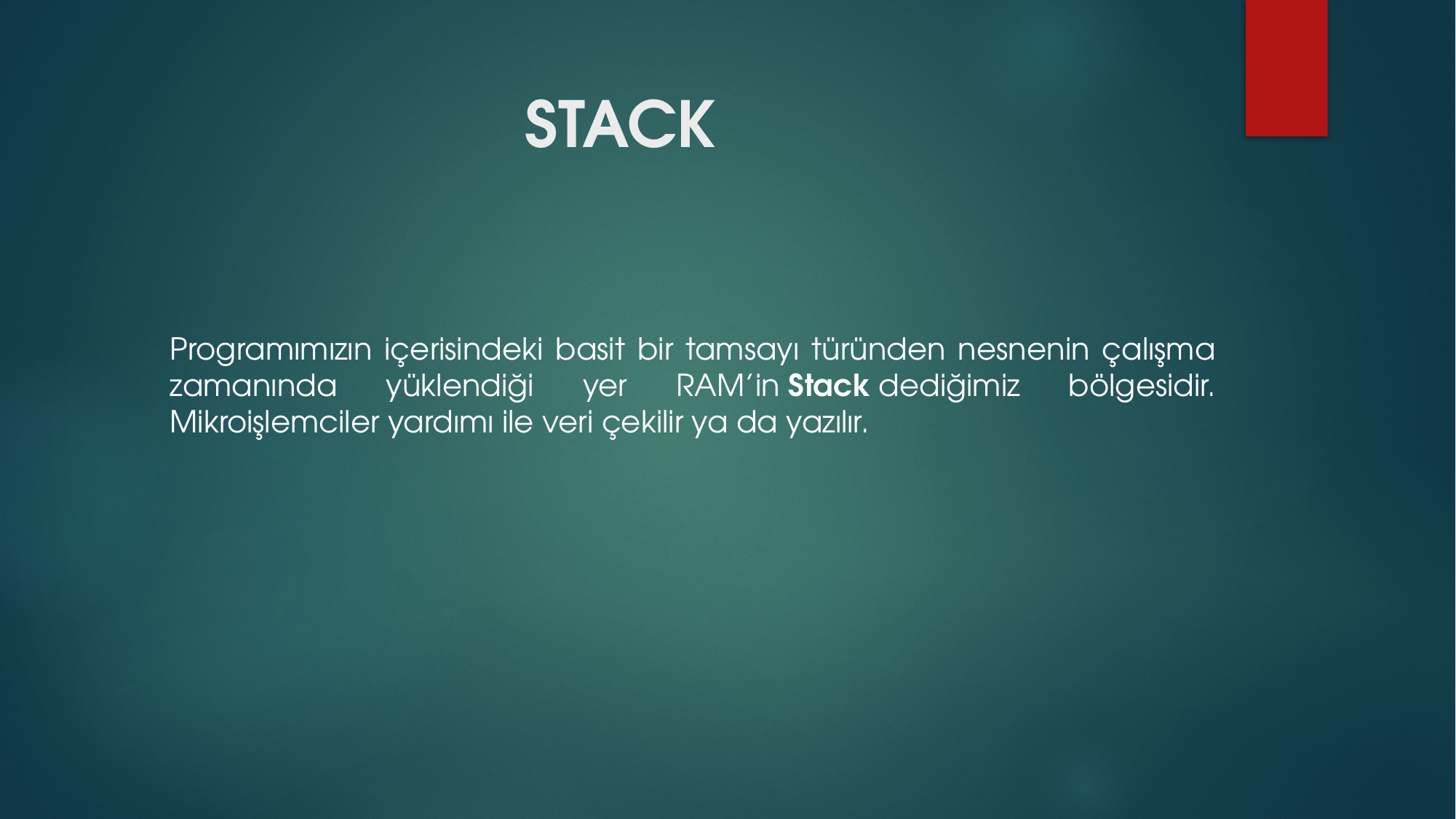

# STACK

Programımızın içerisindeki basit bir tamsayı türünden nesnenin çalışma zamanında yüklendiği yer RAM’in Stack dediğimiz bölgesidir. Mikroişlemciler yardımı ile veri çekilir ya da yazılır.